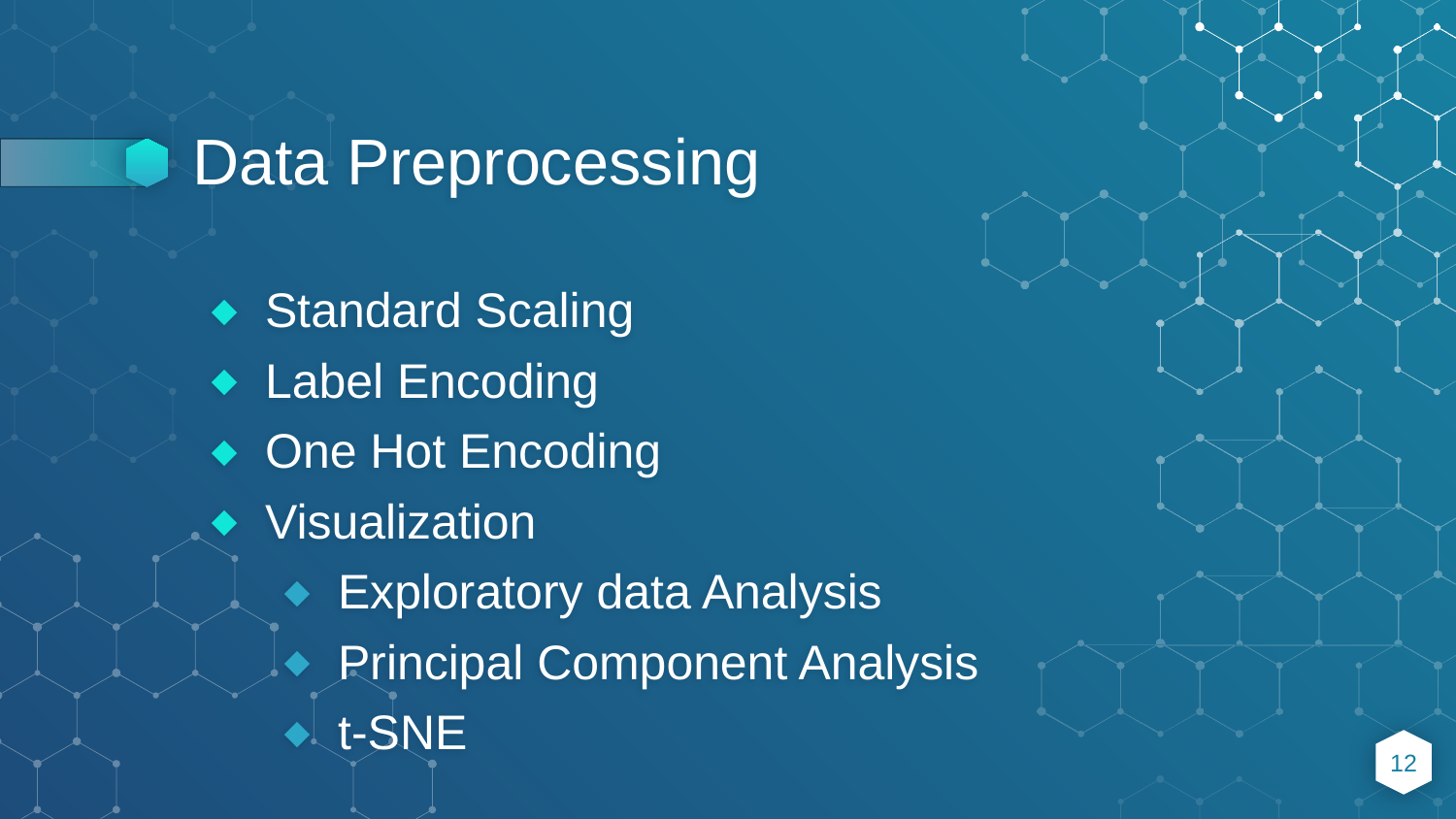

# Data Preprocessing
Standard Scaling
Label Encoding
One Hot Encoding
Visualization
Exploratory data Analysis
Principal Component Analysis
t-SNE

12